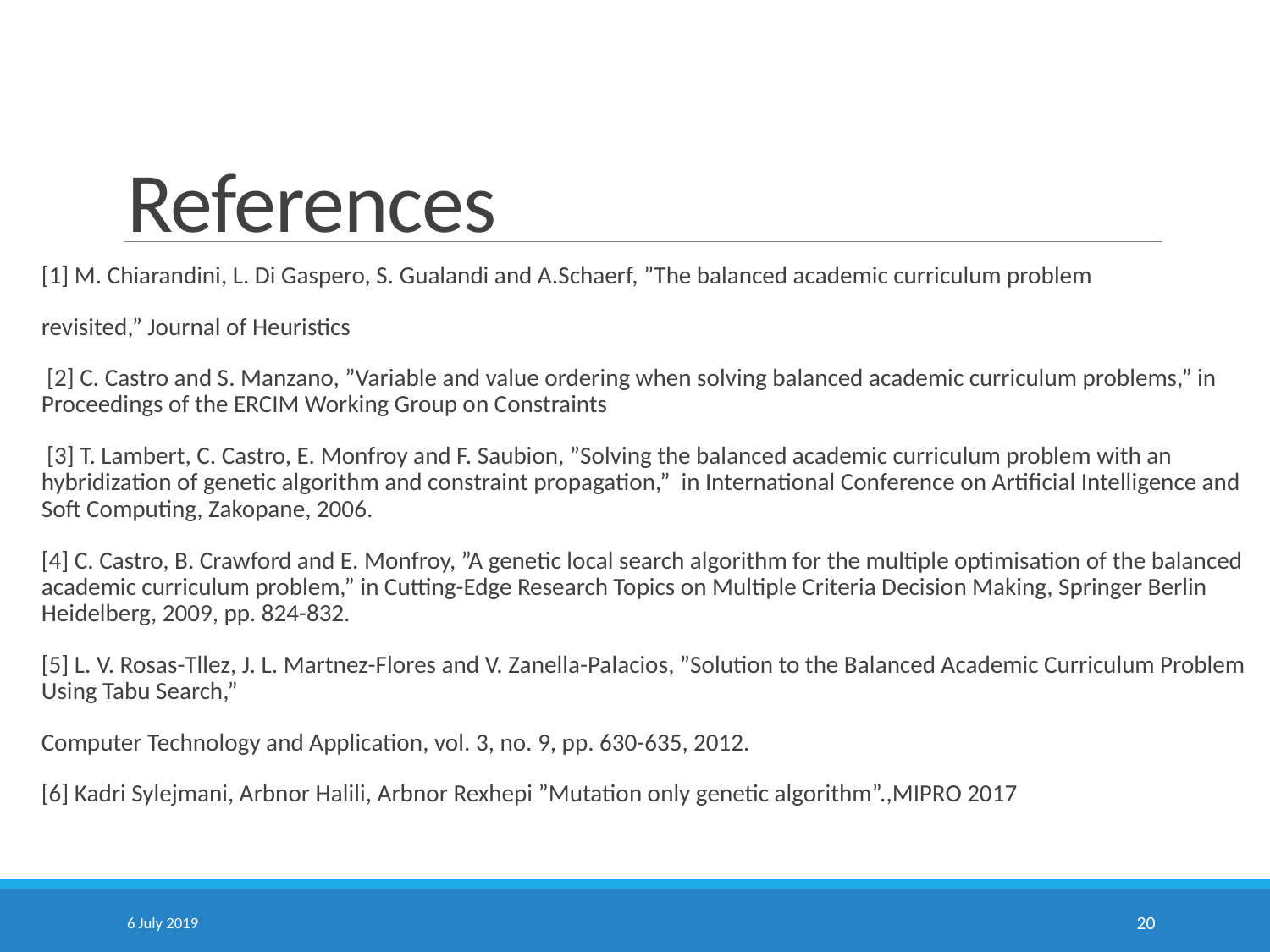

# References
[1] M. Chiarandini, L. Di Gaspero, S. Gualandi and A.Schaerf, ”The balanced academic curriculum problem
revisited,” Journal of Heuristics
 [2] C. Castro and S. Manzano, ”Variable and value ordering when solving balanced academic curriculum problems,” in Proceedings of the ERCIM Working Group on Constraints
 [3] T. Lambert, C. Castro, E. Monfroy and F. Saubion, ”Solving the balanced academic curriculum problem with an  hybridization of genetic algorithm and constraint propagation,”  in International Conference on Artificial Intelligence and Soft Computing, Zakopane, 2006.
[4] C. Castro, B. Crawford and E. Monfroy, ”A genetic local search algorithm for the multiple optimisation of the balanced academic curriculum problem,” in Cutting-Edge Research Topics on Multiple Criteria Decision Making, Springer Berlin Heidelberg, 2009, pp. 824-832.
[5] L. V. Rosas-Tllez, J. L. Martnez-Flores and V. Zanella-Palacios, ”Solution to the Balanced Academic Curriculum Problem Using Tabu Search,”
Computer Technology and Application, vol. 3, no. 9, pp. 630-635, 2012.
[6] Kadri Sylejmani, Arbnor Halili, Arbnor Rexhepi ”Mutation only genetic algorithm”.,MIPRO 2017
6 July 2019
20